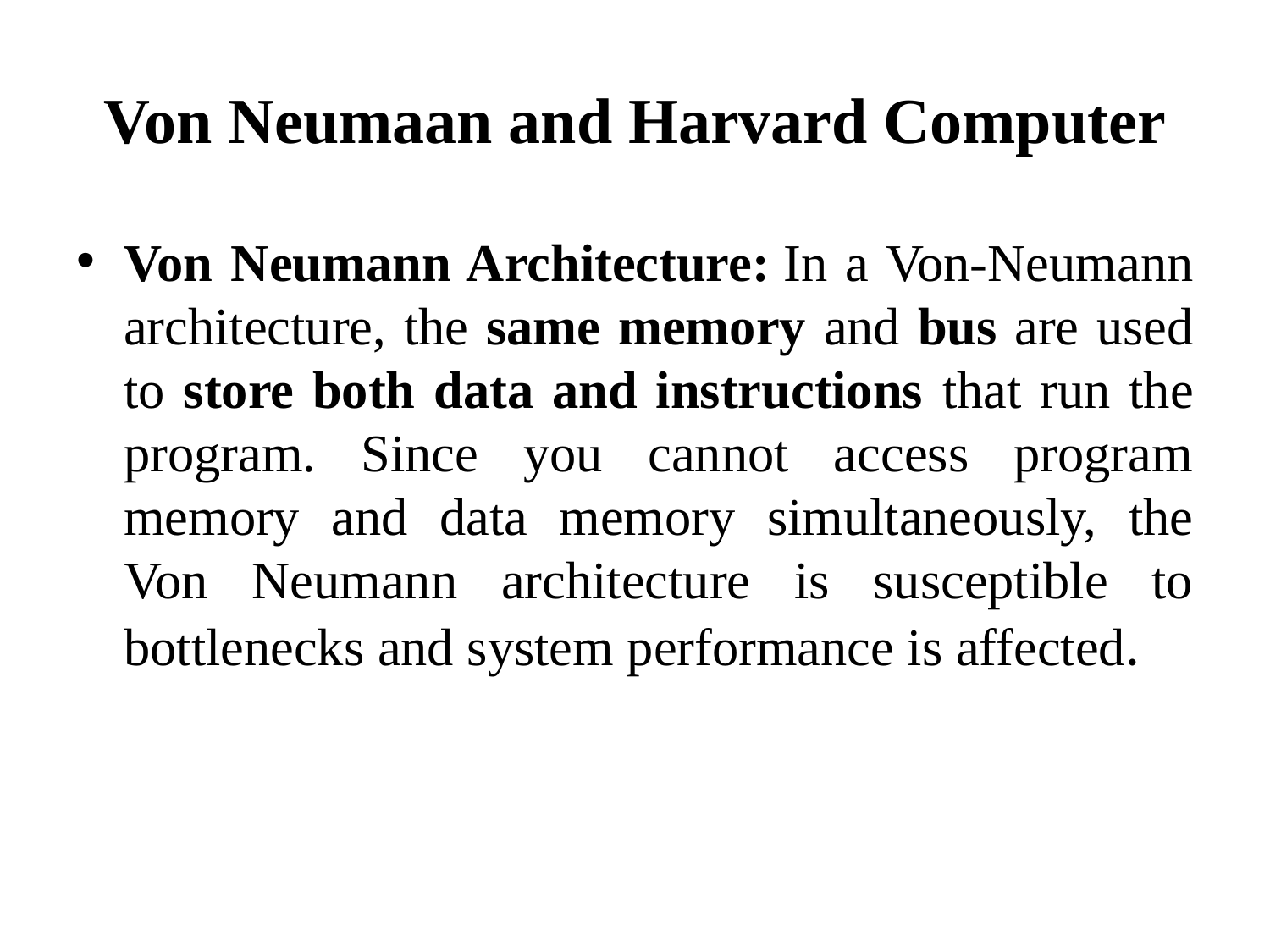

# Von Neumaan and Harvard Computer
Von Neumann Architecture: In a Von-Neumann architecture, the same memory and bus are used to store both data and instructions that run the program. Since you cannot access program memory and data memory simultaneously, the Von Neumann architecture is susceptible to bottlenecks and system performance is affected.